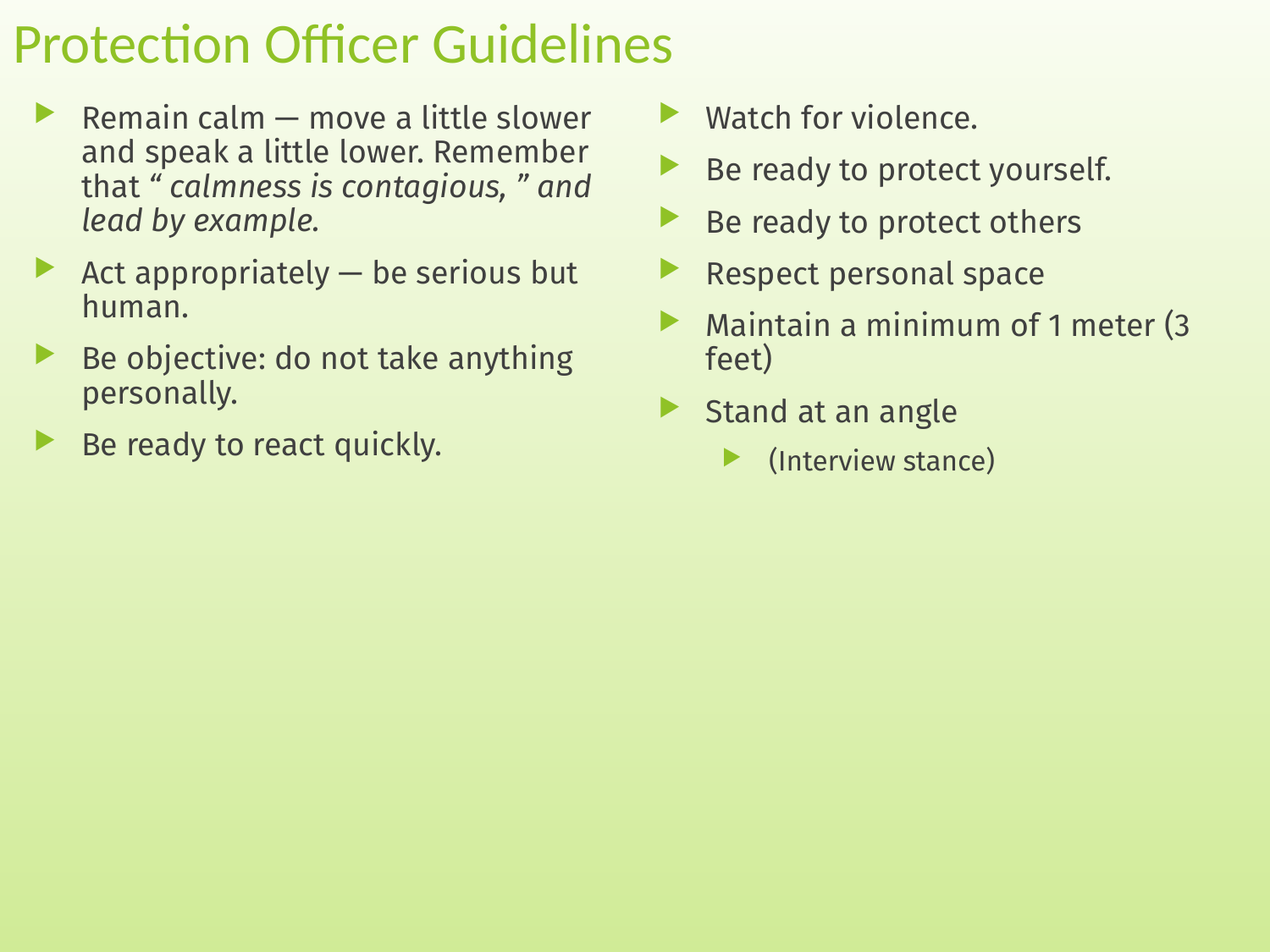

# Protection Officer Guidelines
Remain calm — move a little slower and speak a little lower. Remember that “ calmness is contagious, ” and lead by example.
Act appropriately — be serious but human.
Be objective: do not take anything personally.
Be ready to react quickly.
Watch for violence.
Be ready to protect yourself.
Be ready to protect others
Respect personal space
Maintain a minimum of 1 meter (3 feet)
Stand at an angle
 (Interview stance)